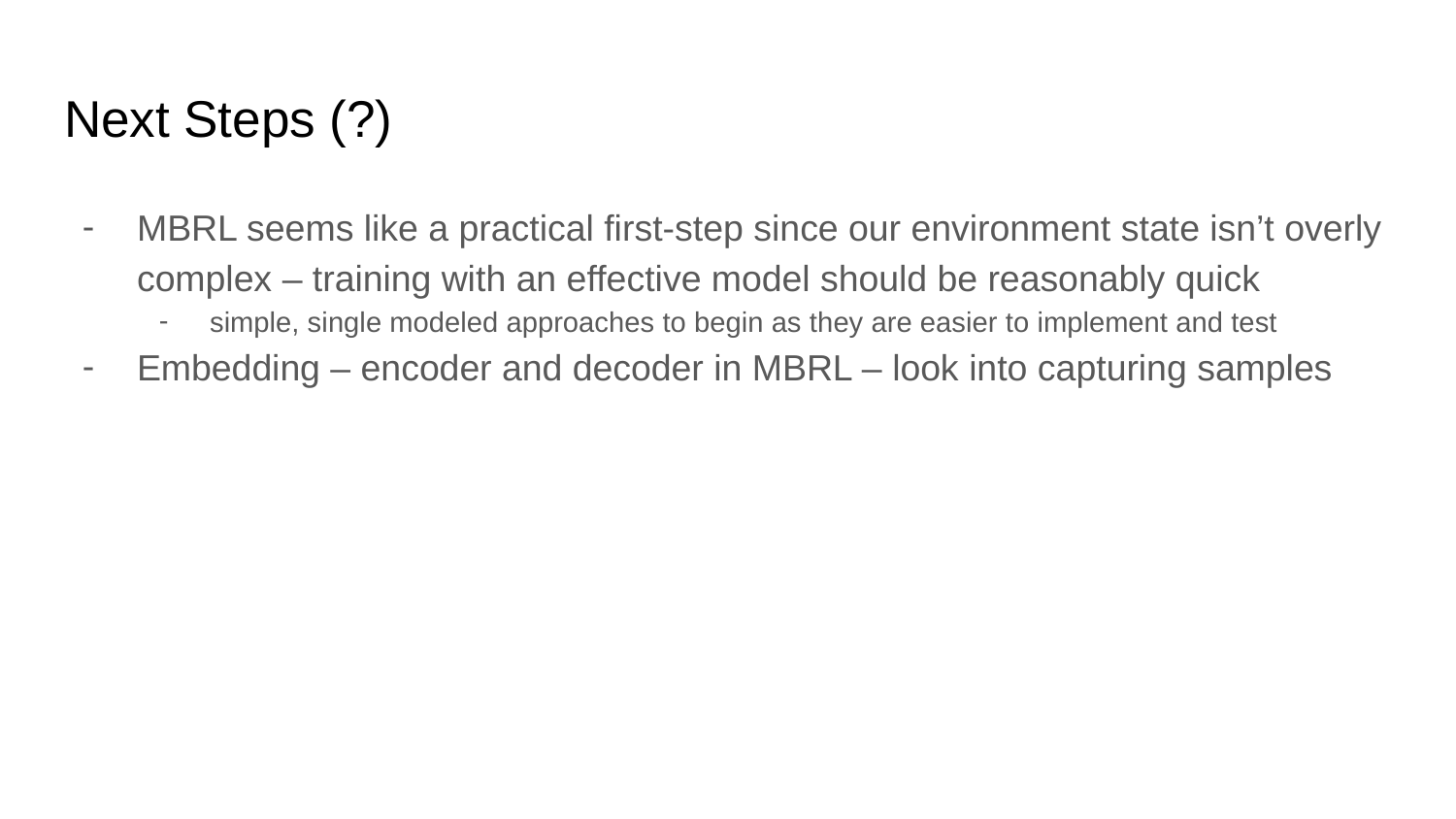

# Next Steps (?)
MBRL seems like a practical first-step since our environment state isn’t overly complex – training with an effective model should be reasonably quick
simple, single modeled approaches to begin as they are easier to implement and test
Embedding – encoder and decoder in MBRL – look into capturing samples